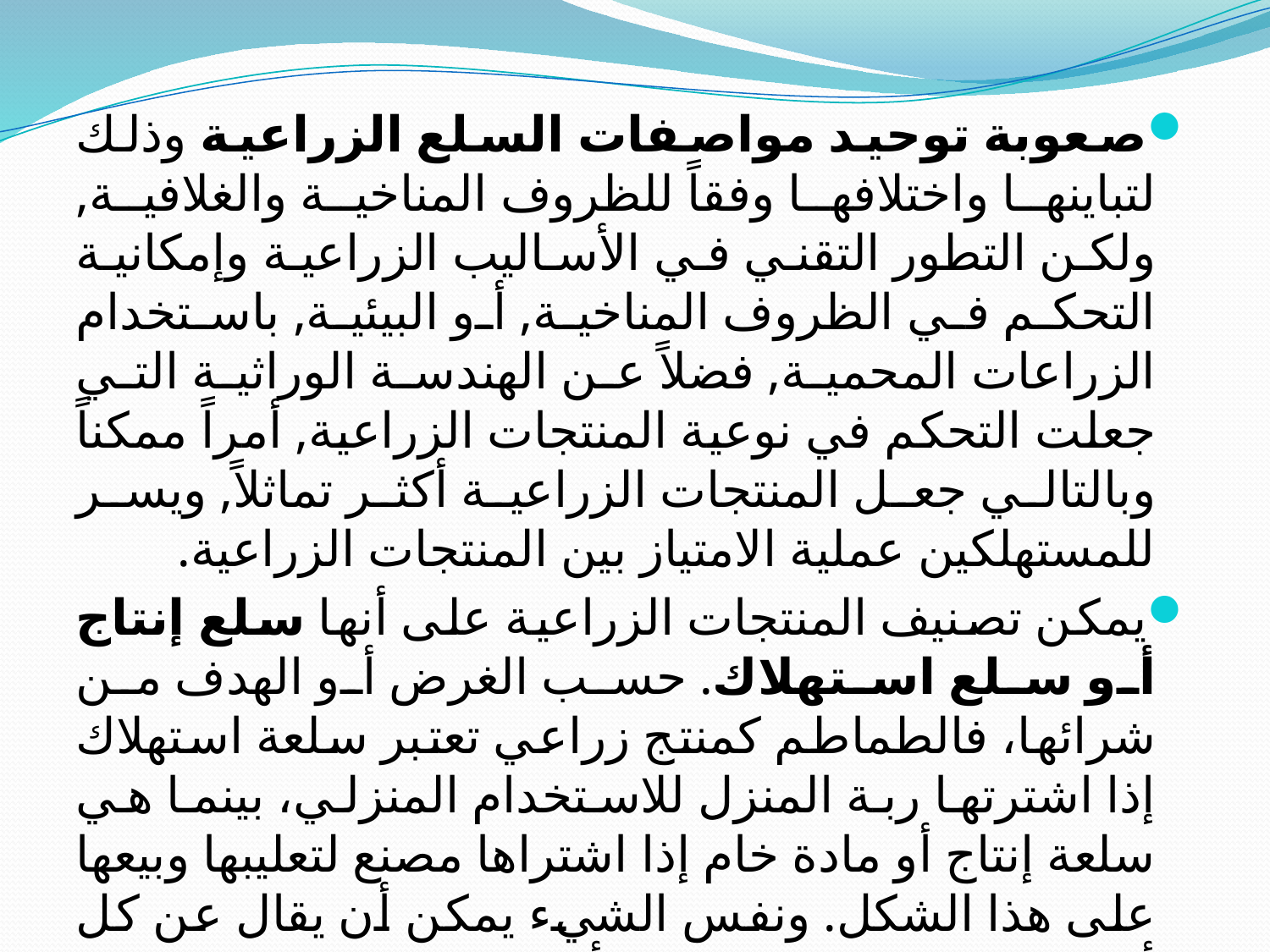

صعوبة توحيد مواصفات السلع الزراعية وذلك لتباينها واختلافها وفقاً للظروف المناخية والغلافية, ولكن التطور التقني في الأساليب الزراعية وإمكانية التحكم في الظروف المناخية, أو البيئية, باستخدام الزراعات المحمية, فضلاً عن الهندسة الوراثية التي جعلت التحكم في نوعية المنتجات الزراعية, أمراً ممكناً وبالتالي جعل المنتجات الزراعية أكثر تماثلاً, ويسر للمستهلكين عملية الامتياز بين المنتجات الزراعية.
يمكن تصنيف المنتجات الزراعية على أنها سلع إنتاج أو سلع استهلاك. حسب الغرض أو الهدف من شرائها، فالطماطم كمنتج زراعي تعتبر سلعة استهلاك إذا اشترتها ربة المنزل للاستخدام المنزلي، بينما هي سلعة إنتاج أو مادة خام إذا اشتراها مصنع لتعليبها وبيعها على هذا الشكل. ونفس الشيء يمكن أن يقال عن كل أنواع الفواكه التي يمكن أن تؤكل طازجة كسلع استهلاك أو تعلب ويتم تناولها بعد ذلك.